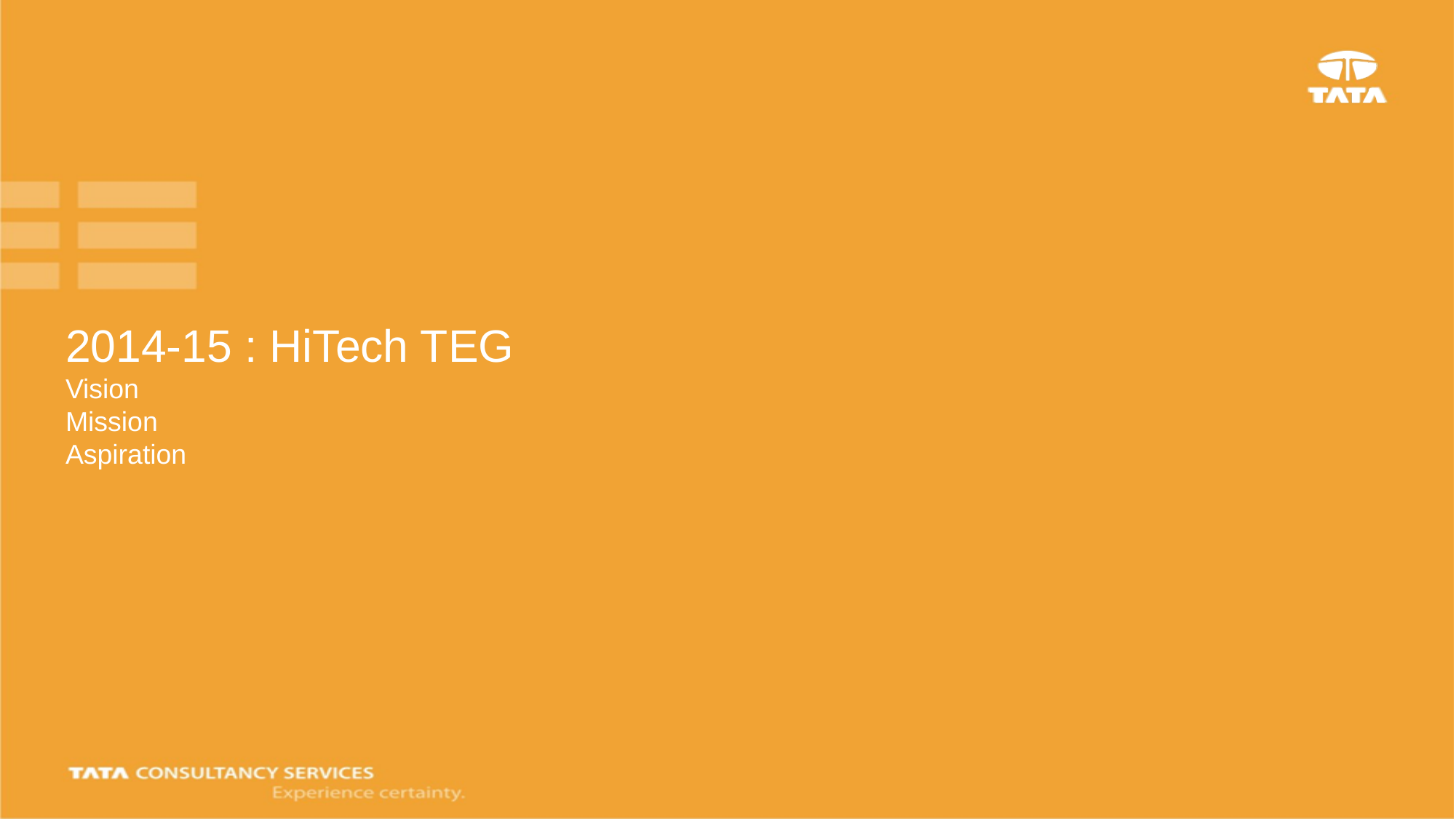

# 2014-15 : HiTech TEG Vision Mission Aspiration